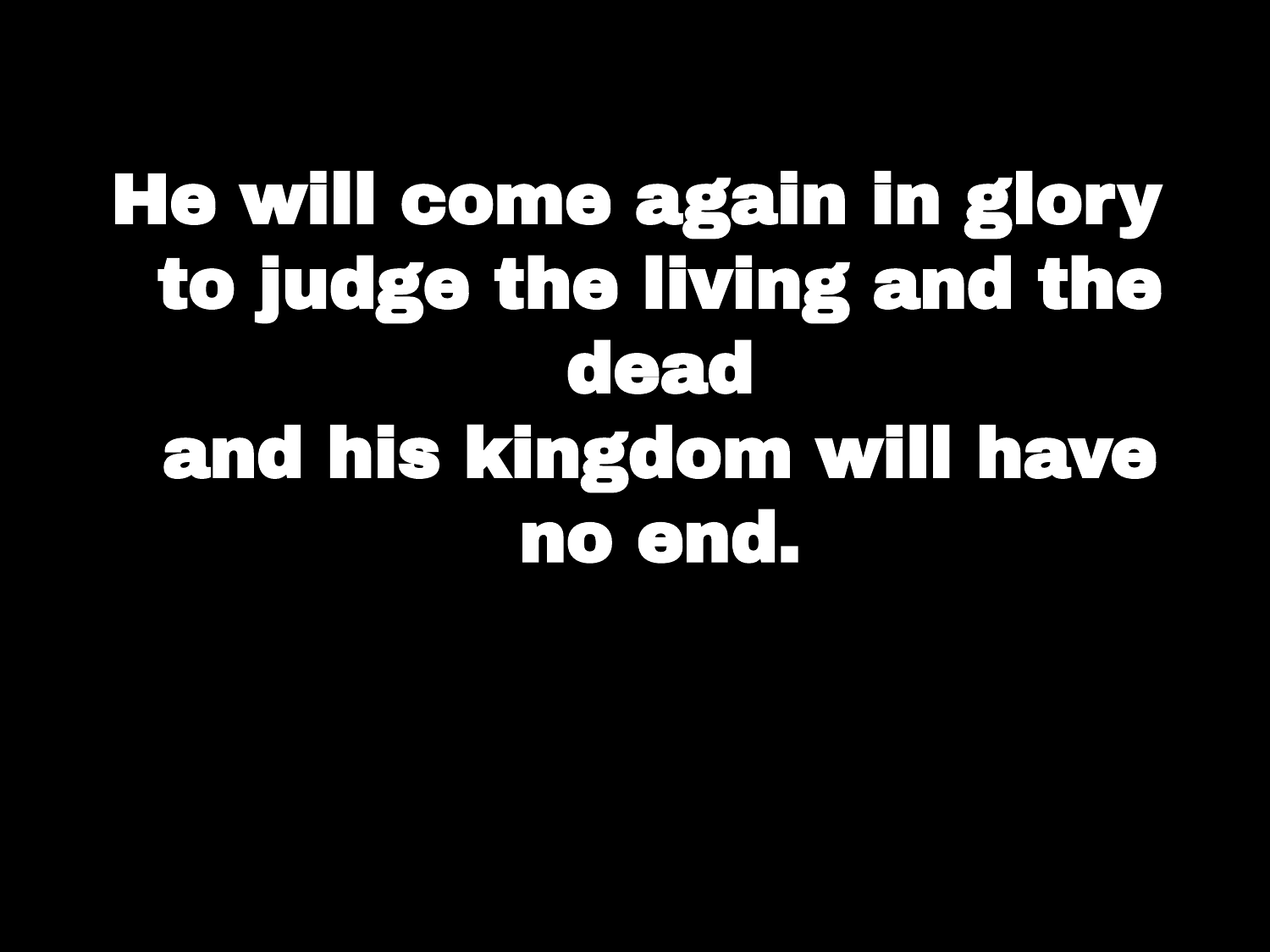

#
He will come again in glory
to judge the living and the dead
and his kingdom will have no end.